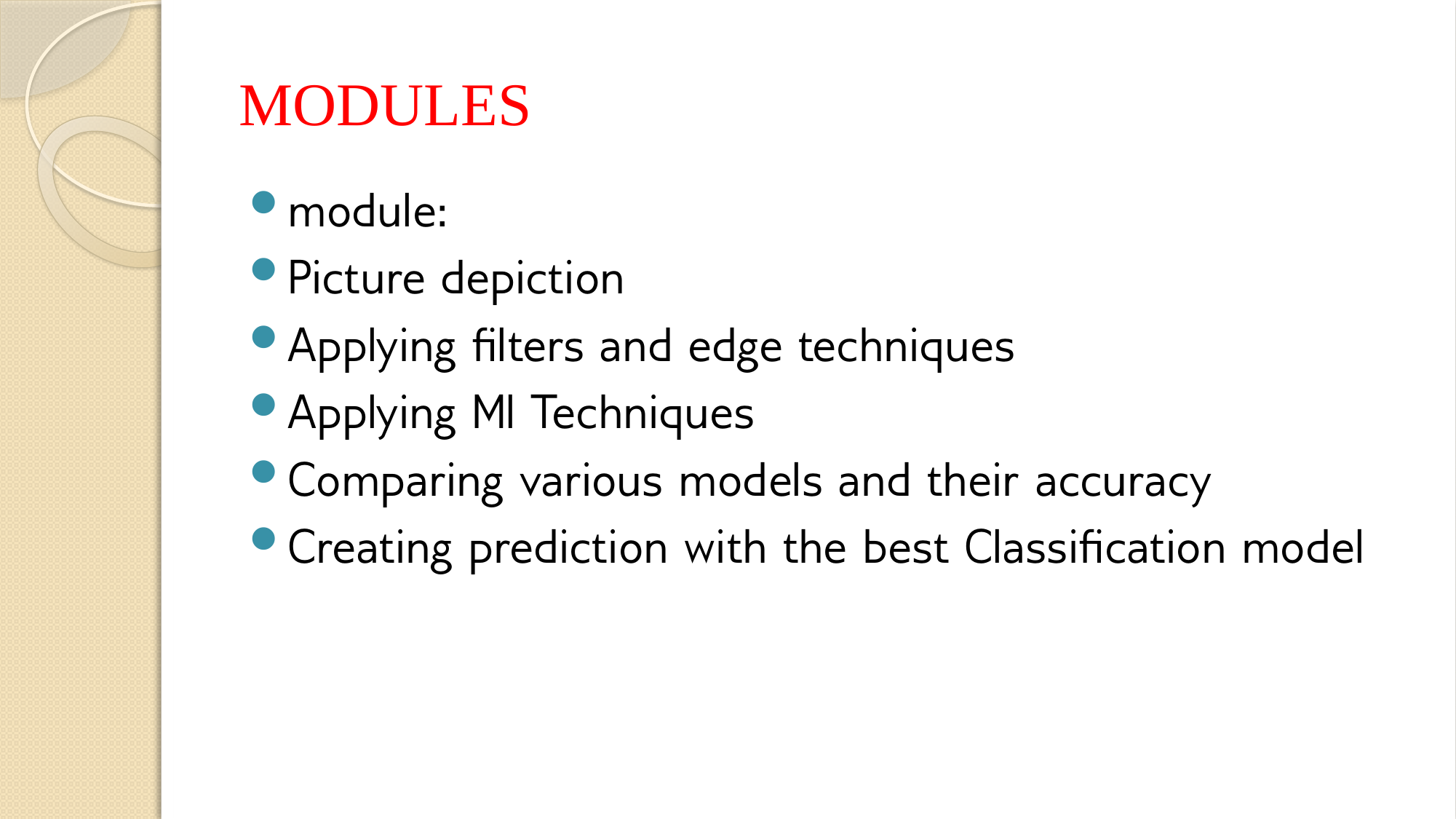

# MODULES
module:
Picture depiction
Applying filters and edge techniques
Applying Ml Techniques
Comparing various models and their accuracy
Creating prediction with the best Classification model